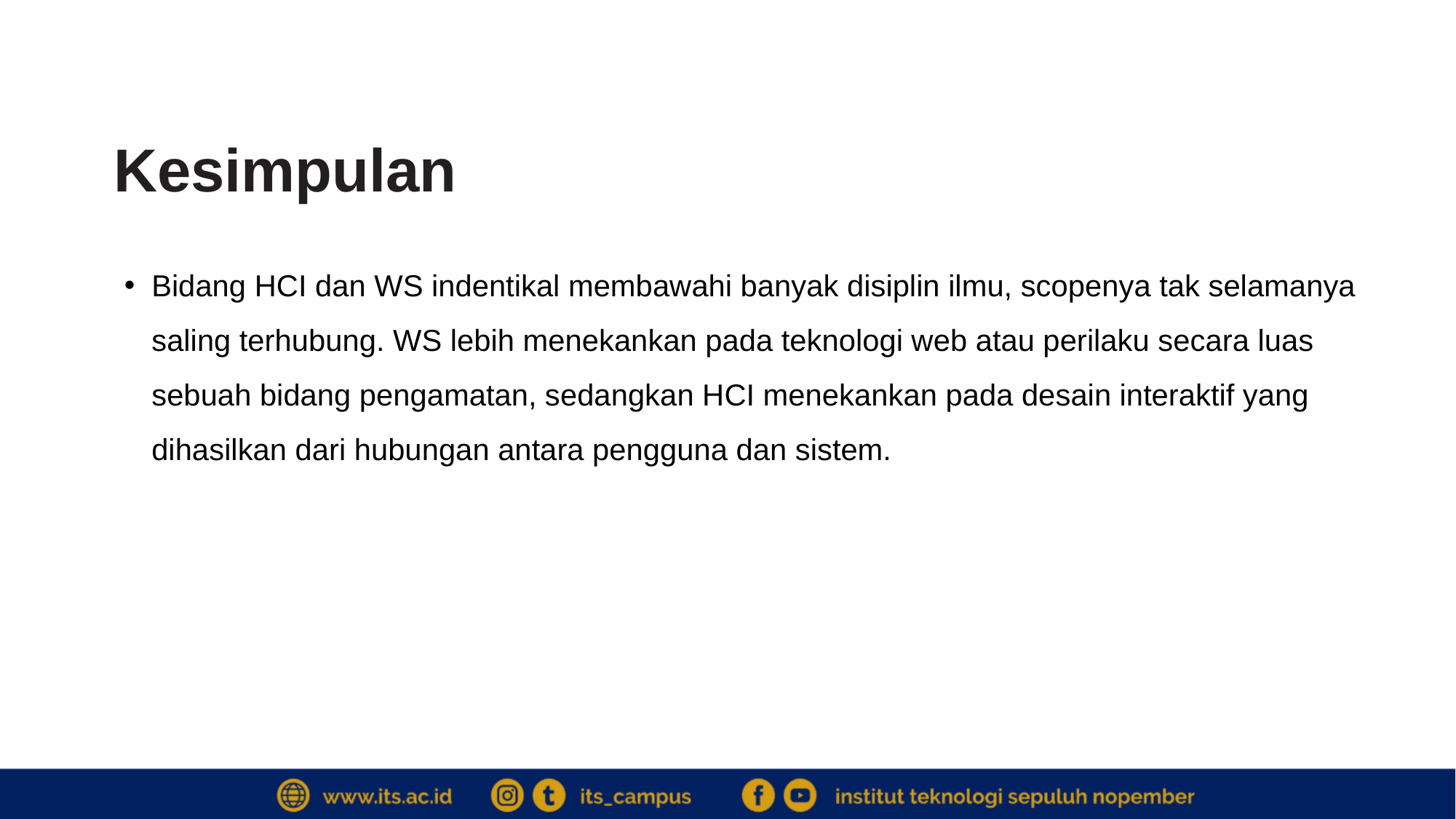

# Kesimpulan
Bidang HCI dan WS indentikal membawahi banyak disiplin ilmu, scopenya tak selamanya saling terhubung. WS lebih menekankan pada teknologi web atau perilaku secara luas sebuah bidang pengamatan, sedangkan HCI menekankan pada desain interaktif yang dihasilkan dari hubungan antara pengguna dan sistem.